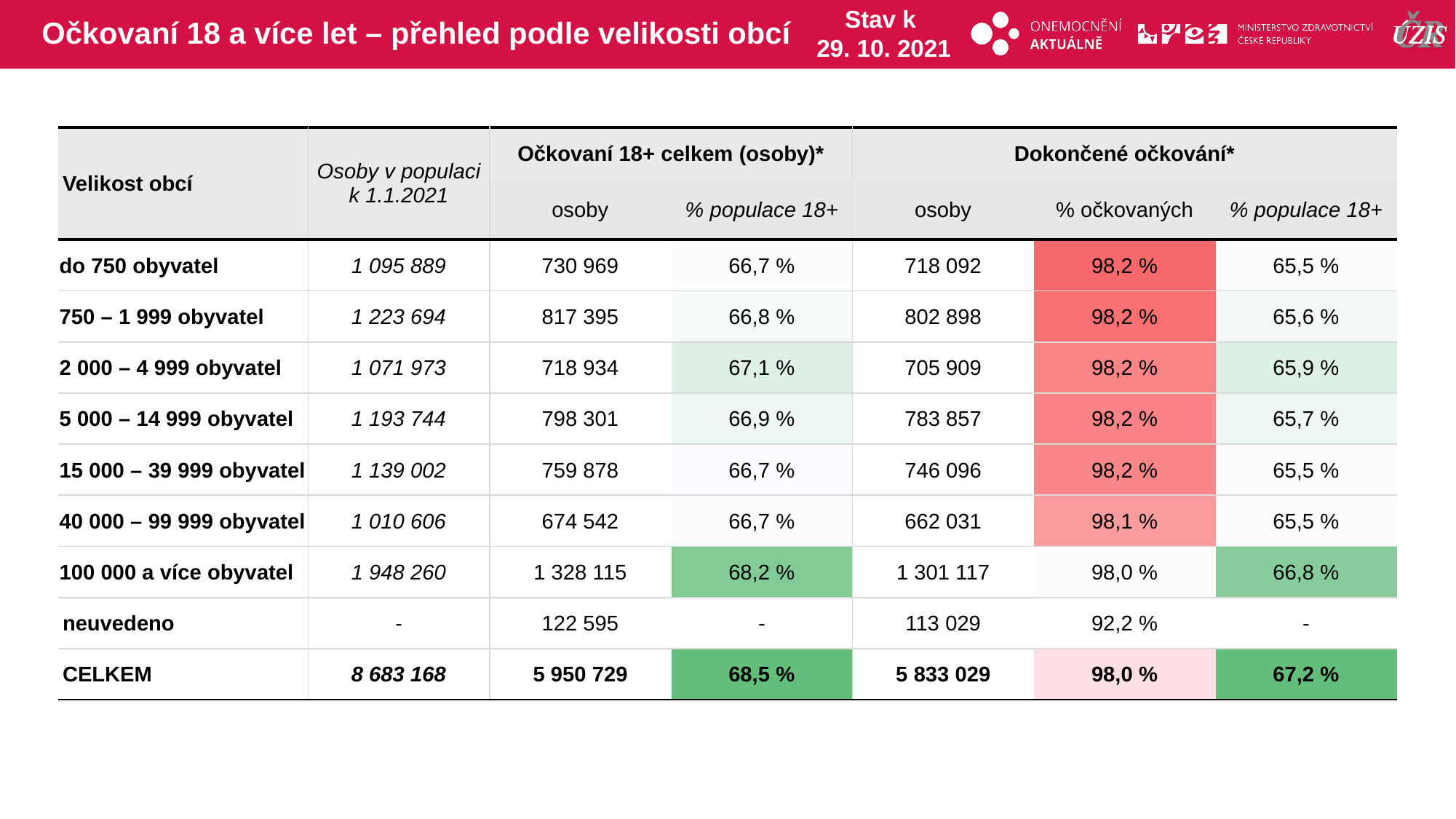

# Očkovaní 18 a více let – přehled podle velikosti obcí
Stav k
29. 10. 2021
| Velikost obcí | Osoby v populaci k 1.1.2021 | Očkovaní 18+ celkem (osoby)\* |  | Dokončené očkování\* |  |  |
| --- | --- | --- | --- | --- | --- | --- |
|  |  | osoby | % populace 18+ | osoby | % očkovaných | % populace 18+ |
| do 750 obyvatel | 1 095 889 | 730 969 | 66,7 % | 718 092 | 98,2 % | 65,5 % |
| 750 – 1 999 obyvatel | 1 223 694 | 817 395 | 66,8 % | 802 898 | 98,2 % | 65,6 % |
| 2 000 – 4 999 obyvatel | 1 071 973 | 718 934 | 67,1 % | 705 909 | 98,2 % | 65,9 % |
| 5 000 – 14 999 obyvatel | 1 193 744 | 798 301 | 66,9 % | 783 857 | 98,2 % | 65,7 % |
| 15 000 – 39 999 obyvatel | 1 139 002 | 759 878 | 66,7 % | 746 096 | 98,2 % | 65,5 % |
| 40 000 – 99 999 obyvatel | 1 010 606 | 674 542 | 66,7 % | 662 031 | 98,1 % | 65,5 % |
| 100 000 a více obyvatel | 1 948 260 | 1 328 115 | 68,2 % | 1 301 117 | 98,0 % | 66,8 % |
| neuvedeno | - | 122 595 | - | 113 029 | 92,2 % | - |
| CELKEM | 8 683 168 | 5 950 729 | 68,5 % | 5 833 029 | 98,0 % | 67,2 % |
|  |  |  |  |  |  |
| --- | --- | --- | --- | --- | --- |
|  |  |  |  |  |  |
|  |  |  |  |  |  |
|  |  |  |  |  |  |
|  |  |  |  |  |  |
|  |  |  |  |  |  |
|  |  |  |  |  |  |
|  |  |  |  |  |  |
|  |  |  |  |  |  |